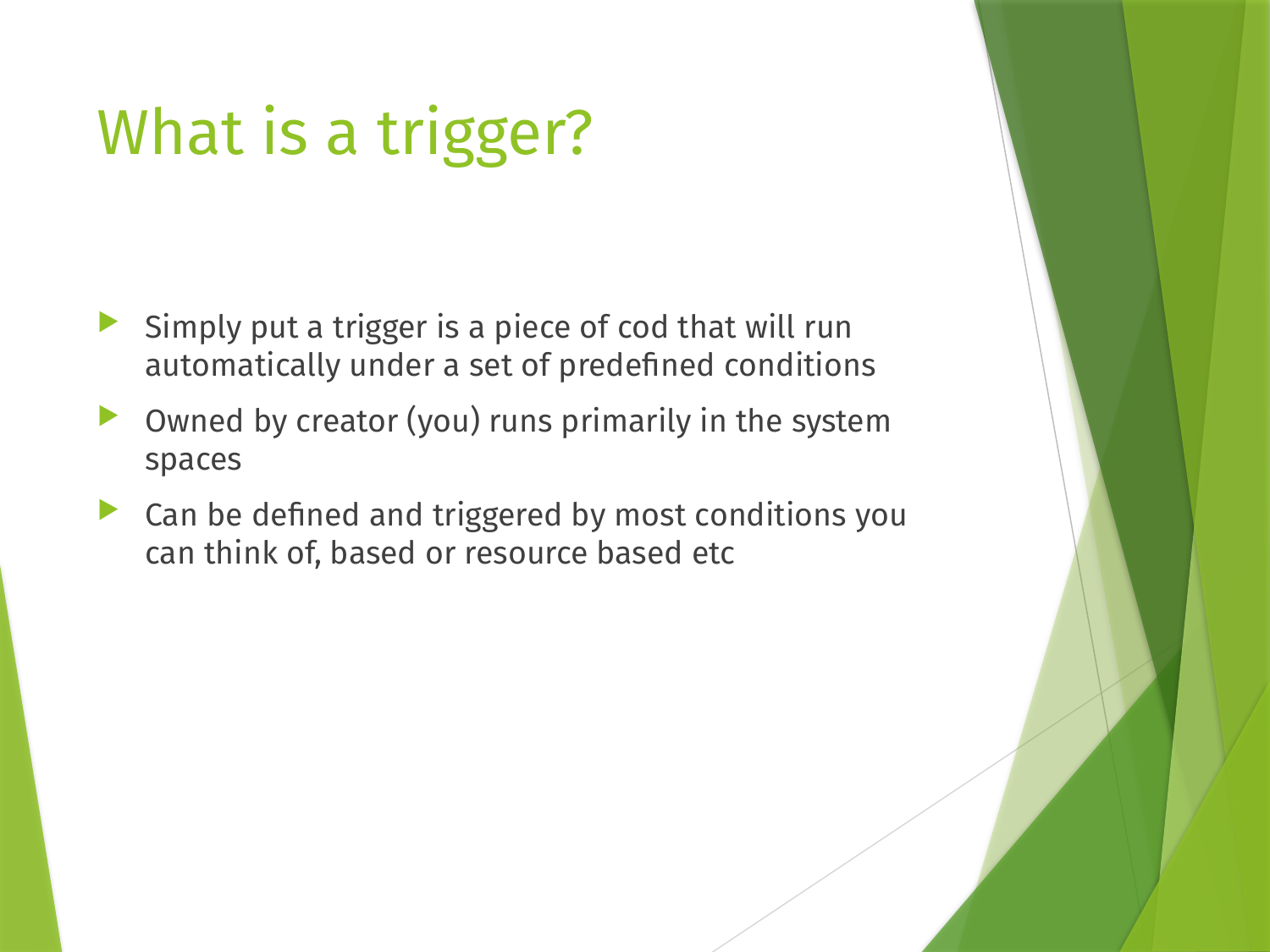

# What is a trigger?
Simply put a trigger is a piece of cod that will run automatically under a set of predefined conditions
Owned by creator (you) runs primarily in the system spaces
Can be defined and triggered by most conditions you can think of, based or resource based etc